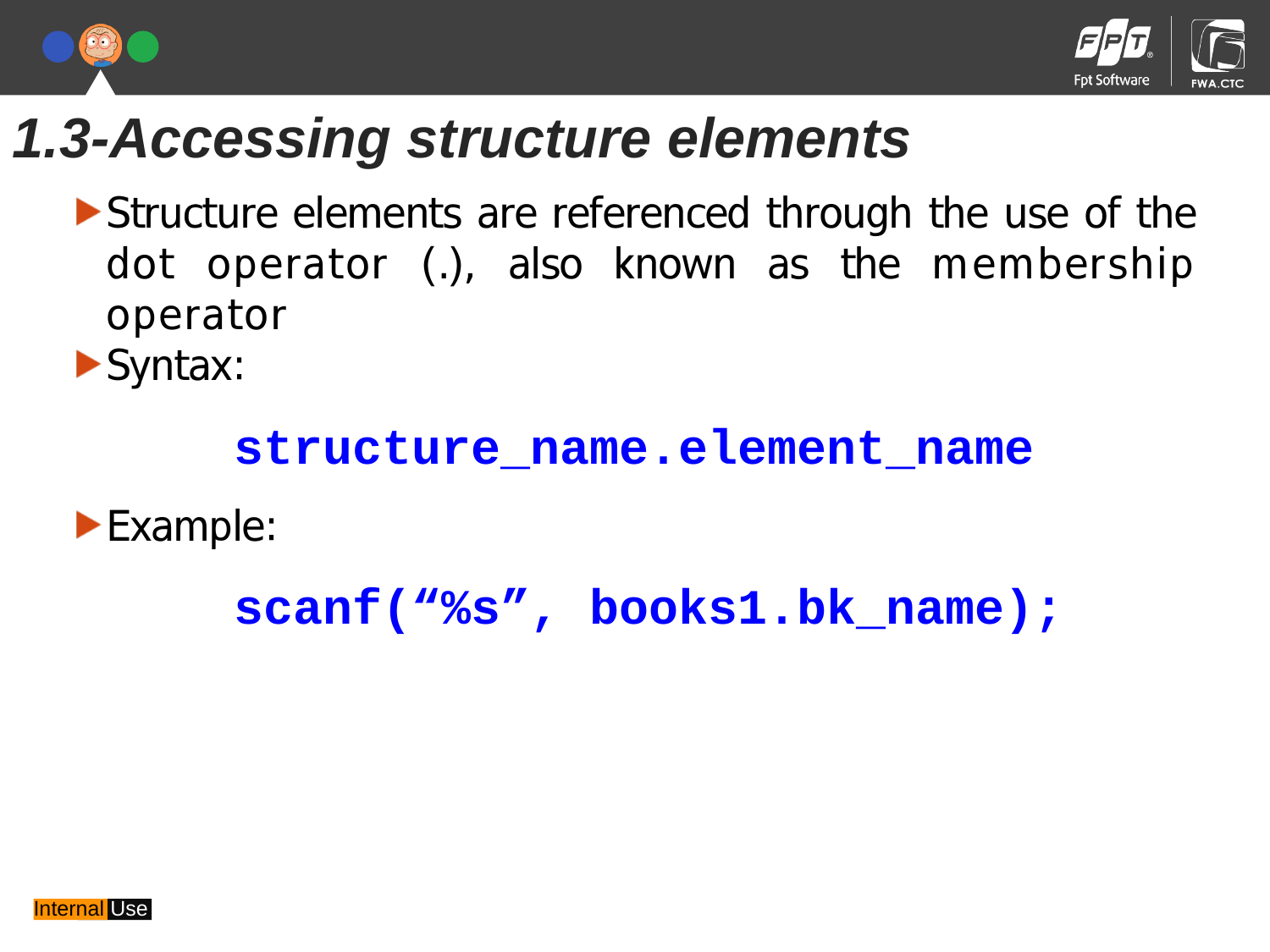

1.3-Accessing structure elements
Structure elements are referenced through the use of the dot operator (.), also known as the membership operator
Syntax:

		structure_name.element_name

Example:

		scanf(“%s”, books1.bk_name);